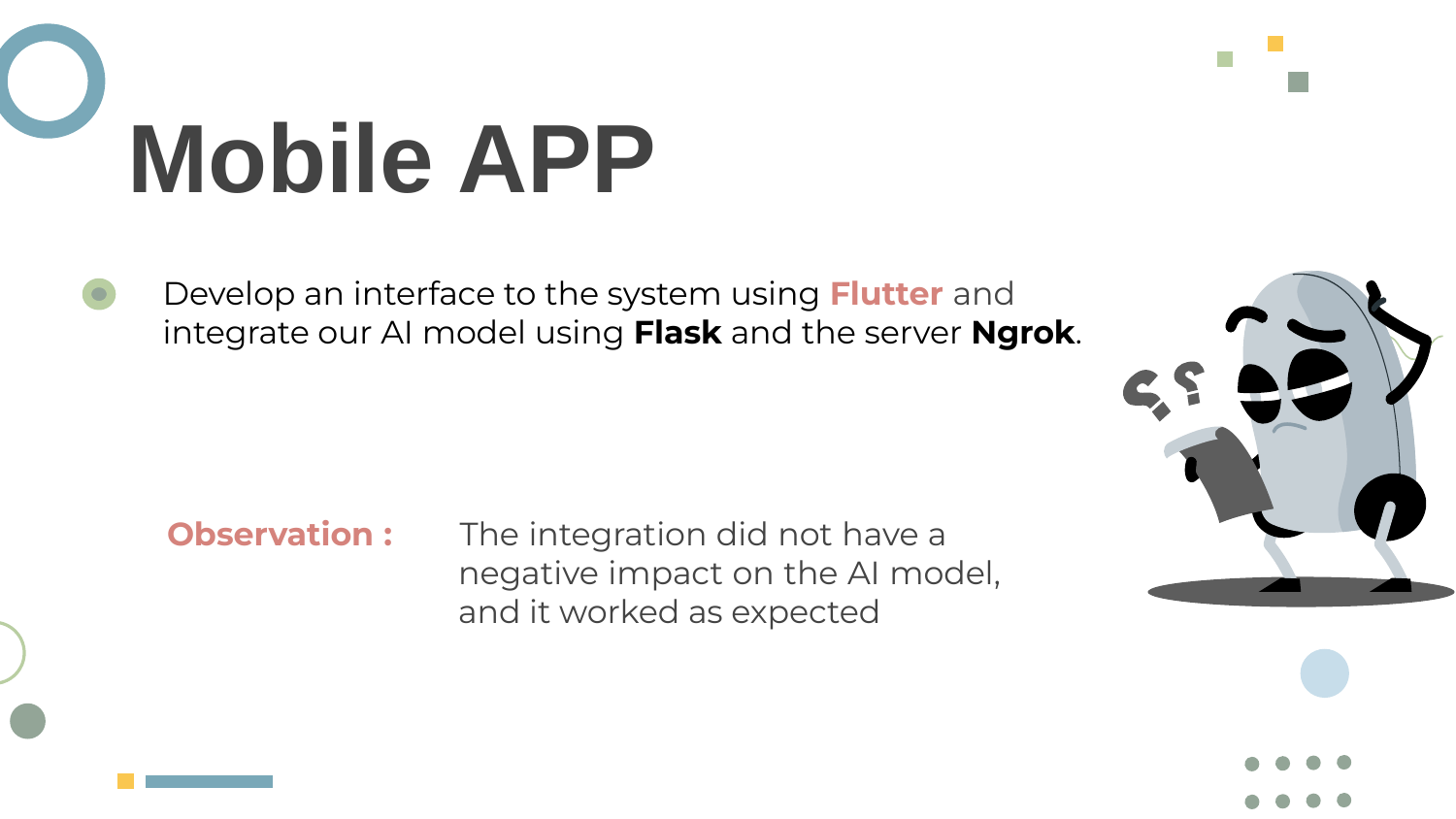

Mobile APP
Develop an interface to the system using Flutter and integrate our AI model using Flask and the server Ngrok.

Observation : 	The integration did not have a 			negative impact on the AI model, 			and it worked as expected